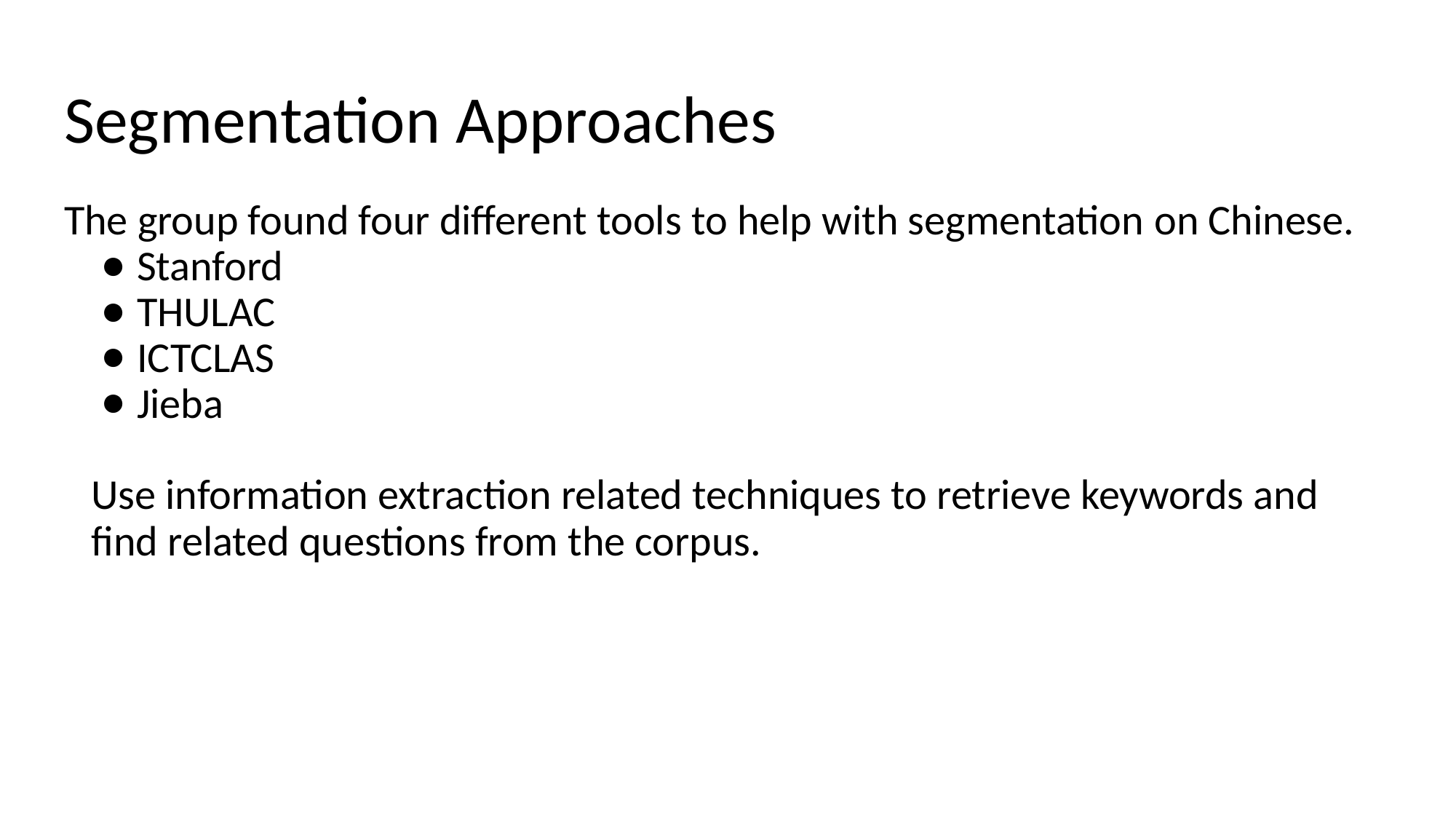

# Segmentation Approaches
The group found four different tools to help with segmentation on Chinese.
Stanford
THULAC
ICTCLAS
Jieba

	Use information extraction related techniques to retrieve keywords and find related questions from the corpus.